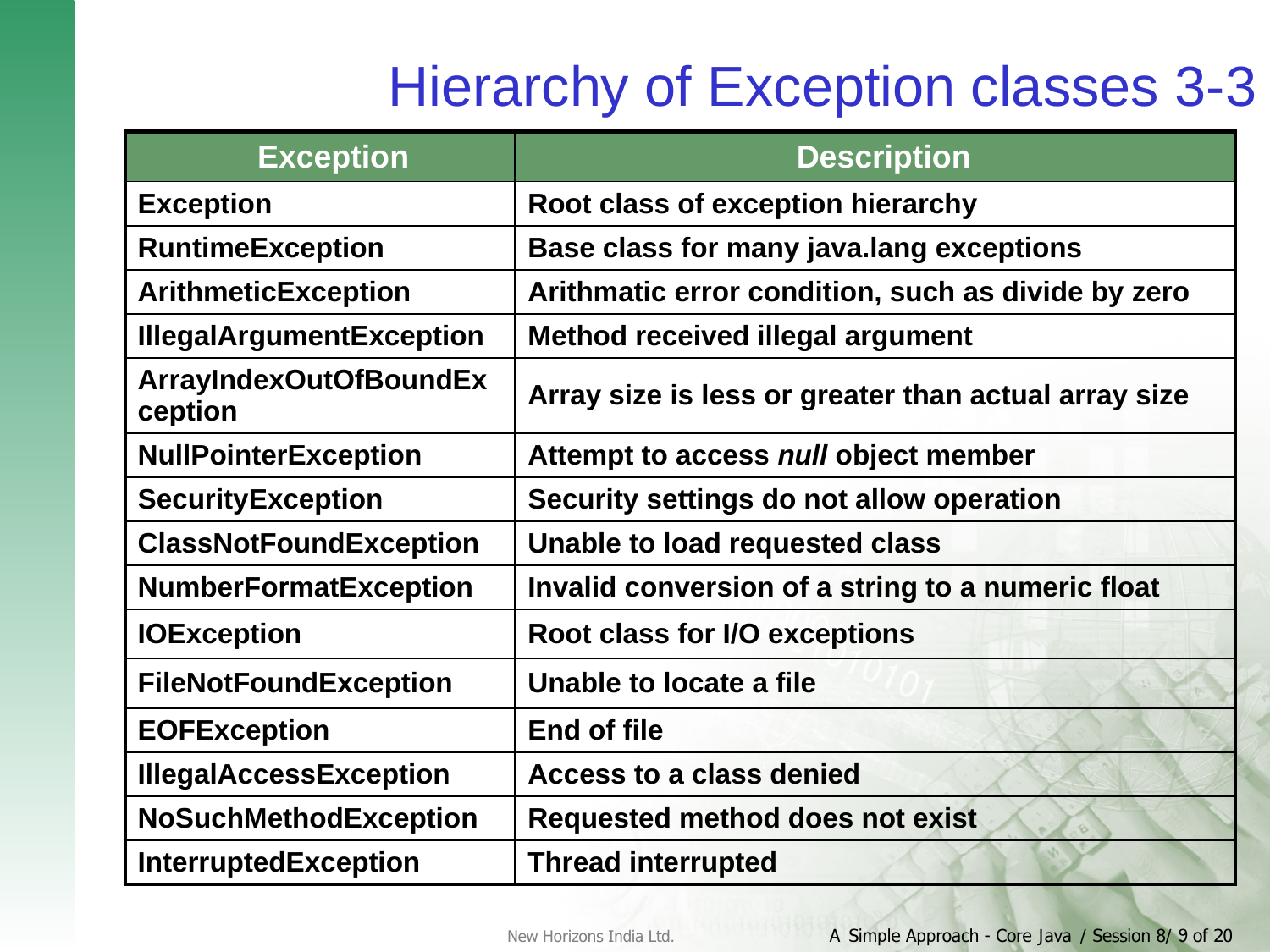

# Hierarchy of Exception classes 3-3
| Exception | Description |
| --- | --- |
| Exception | Root class of exception hierarchy |
| RuntimeException | Base class for many java.lang exceptions |
| ArithmeticException | Arithmatic error condition, such as divide by zero |
| IllegalArgumentException | Method received illegal argument |
| ArrayIndexOutOfBoundException | Array size is less or greater than actual array size |
| NullPointerException | Attempt to access null object member |
| SecurityException | Security settings do not allow operation |
| ClassNotFoundException | Unable to load requested class |
| NumberFormatException | Invalid conversion of a string to a numeric float |
| IOException | Root class for I/O exceptions |
| FileNotFoundException | Unable to locate a file |
| EOFException | End of file |
| IllegalAccessException | Access to a class denied |
| NoSuchMethodException | Requested method does not exist |
| InterruptedException | Thread interrupted |